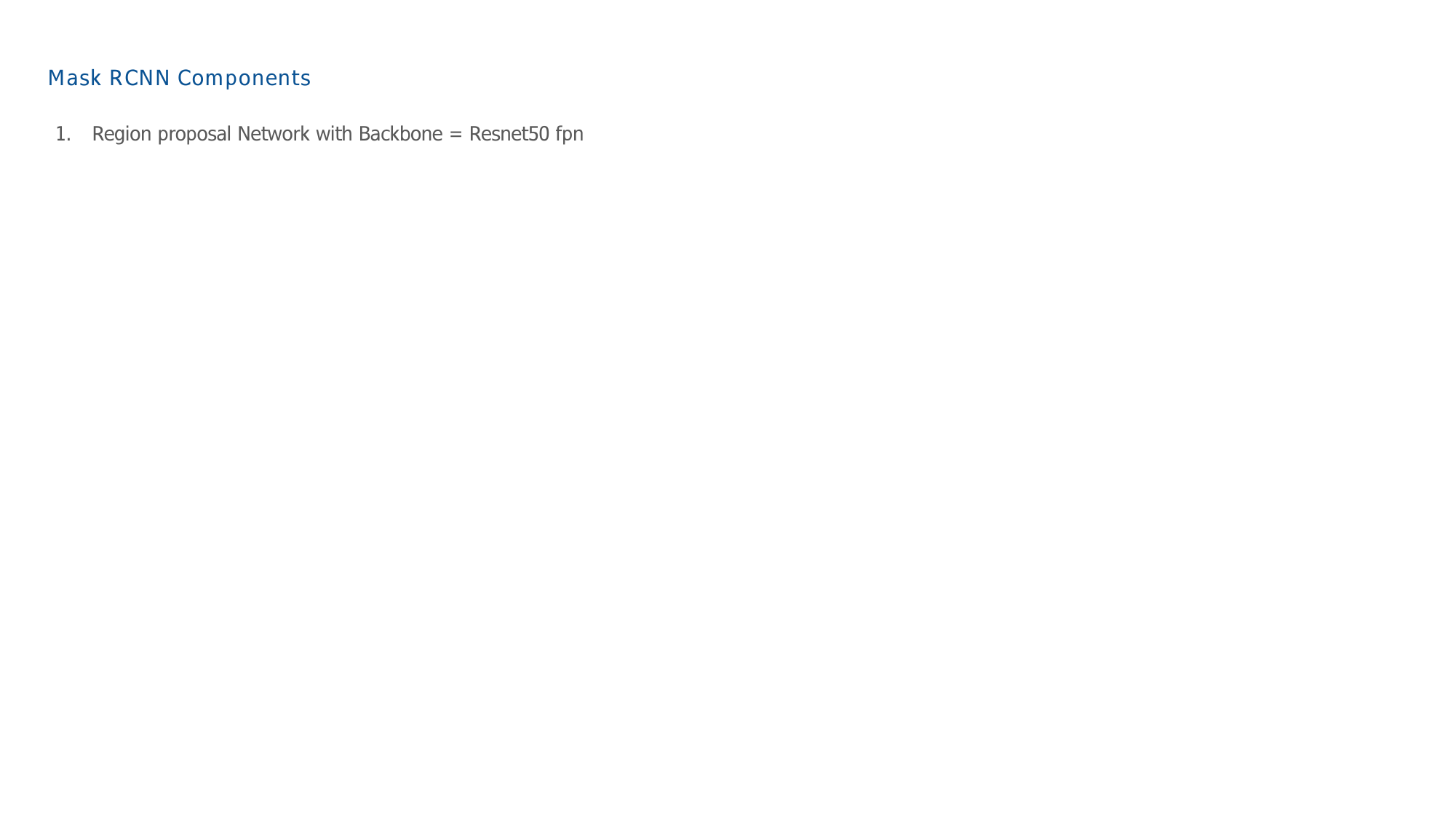

Mask RCNN Components
Region proposal Network with Backbone = Resnet50 fpn